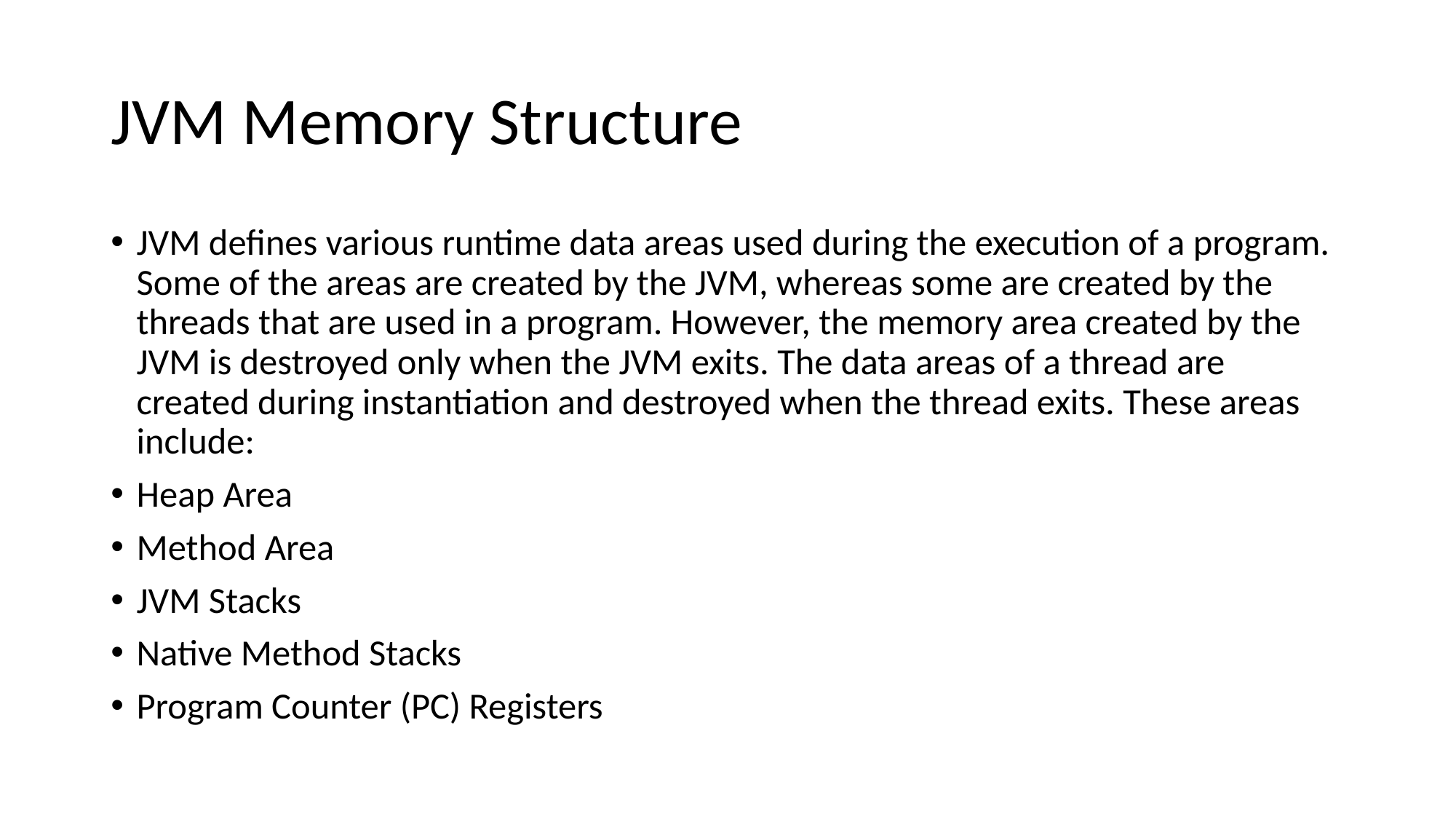

# JVM Memory Structure
JVM defines various runtime data areas used during the execution of a program. Some of the areas are created by the JVM, whereas some are created by the threads that are used in a program. However, the memory area created by the JVM is destroyed only when the JVM exits. The data areas of a thread are created during instantiation and destroyed when the thread exits. These areas include:
Heap Area
Method Area
JVM Stacks
Native Method Stacks
Program Counter (PC) Registers